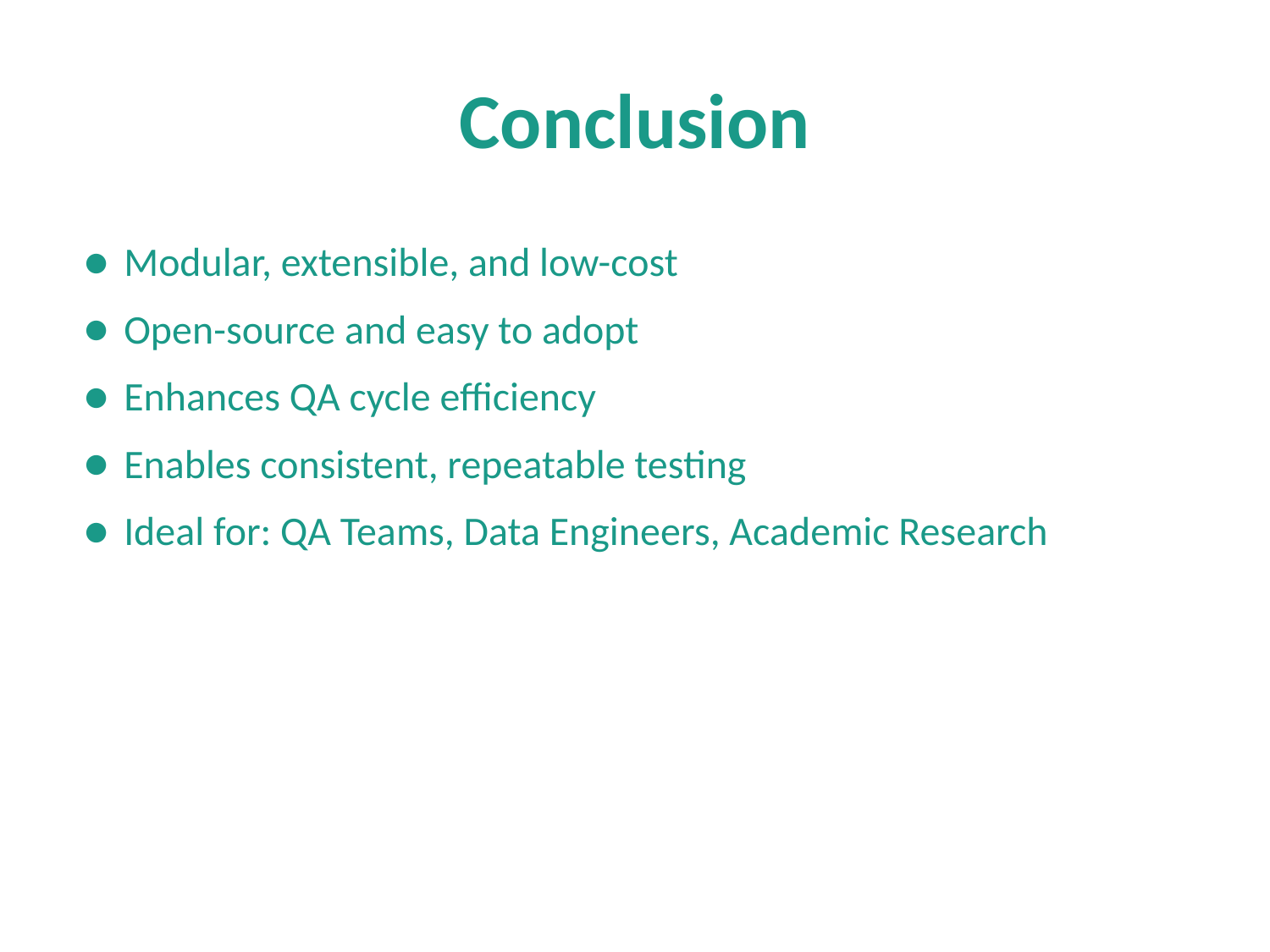

# Conclusion
Modular, extensible, and low-cost
Open-source and easy to adopt
Enhances QA cycle efficiency
Enables consistent, repeatable testing
Ideal for: QA Teams, Data Engineers, Academic Research